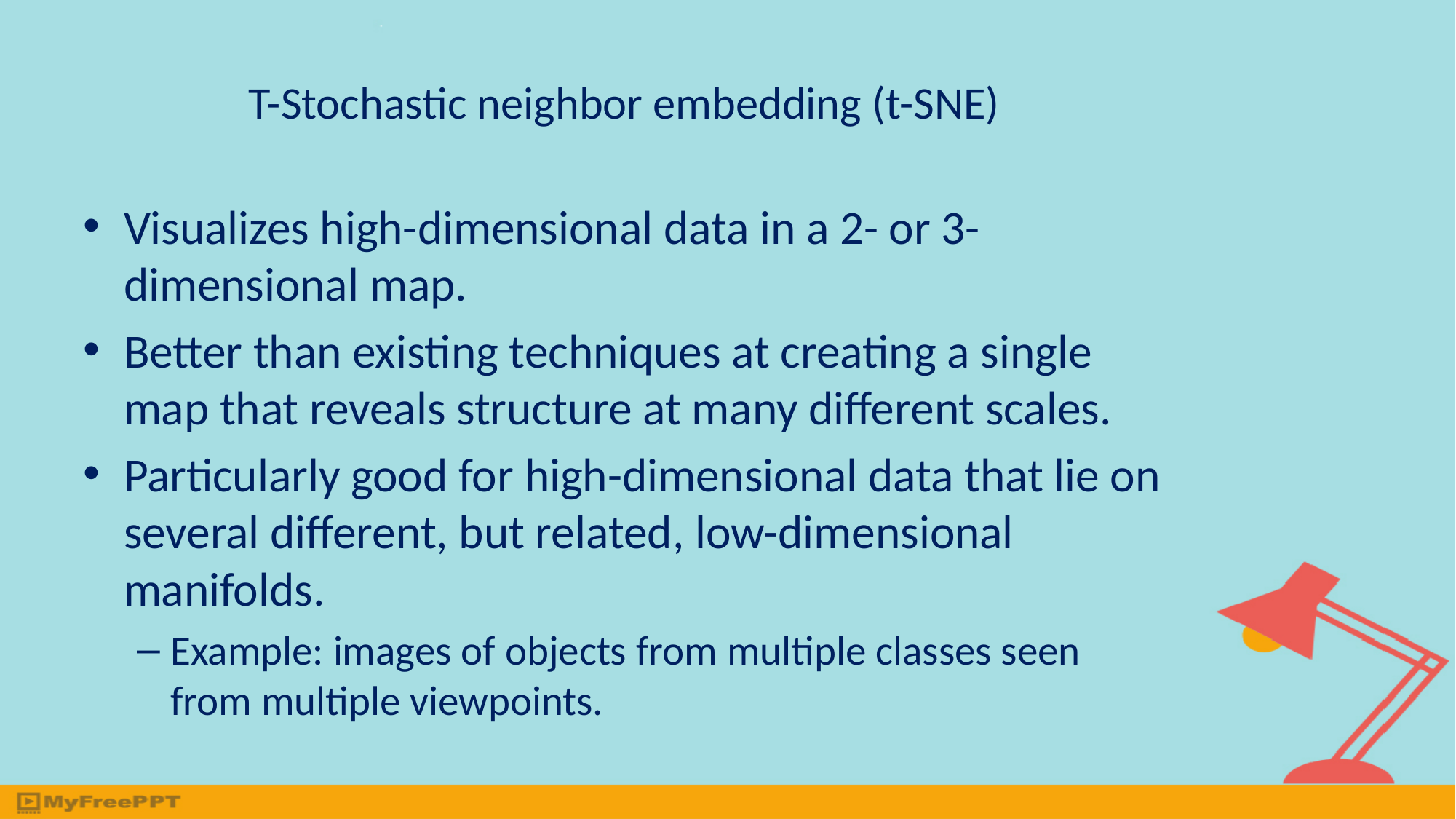

# T-Stochastic neighbor embedding (t-SNE)
Visualizes high-dimensional data in a 2- or 3-dimensional map.
Better than existing techniques at creating a single map that reveals structure at many different scales.
Particularly good for high-dimensional data that lie on several different, but related, low-dimensional manifolds.
Example: images of objects from multiple classes seen from multiple viewpoints.